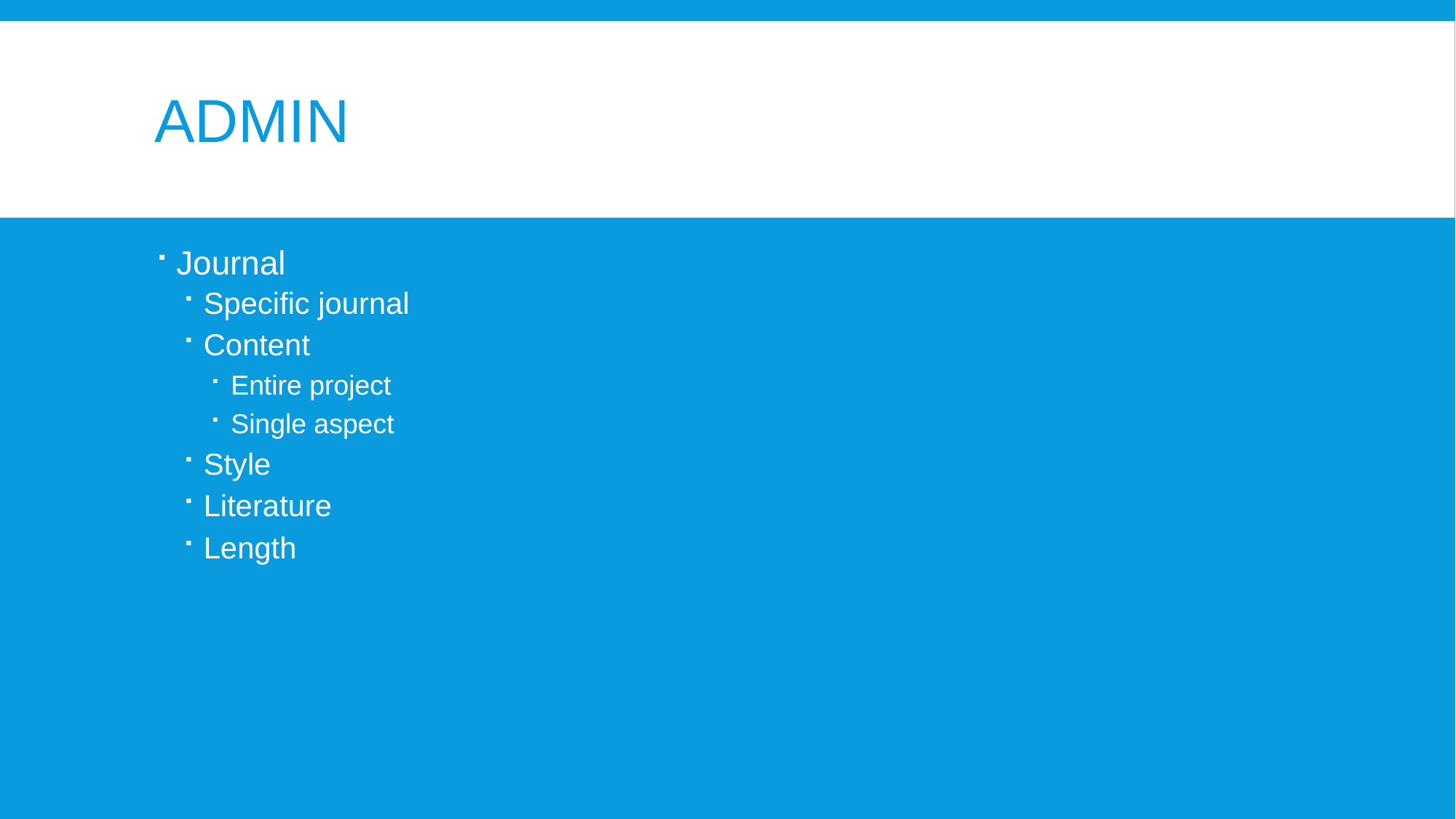

# Admin
Journal
Specific journal
Content
Entire project
Single aspect
Style
Literature
Length